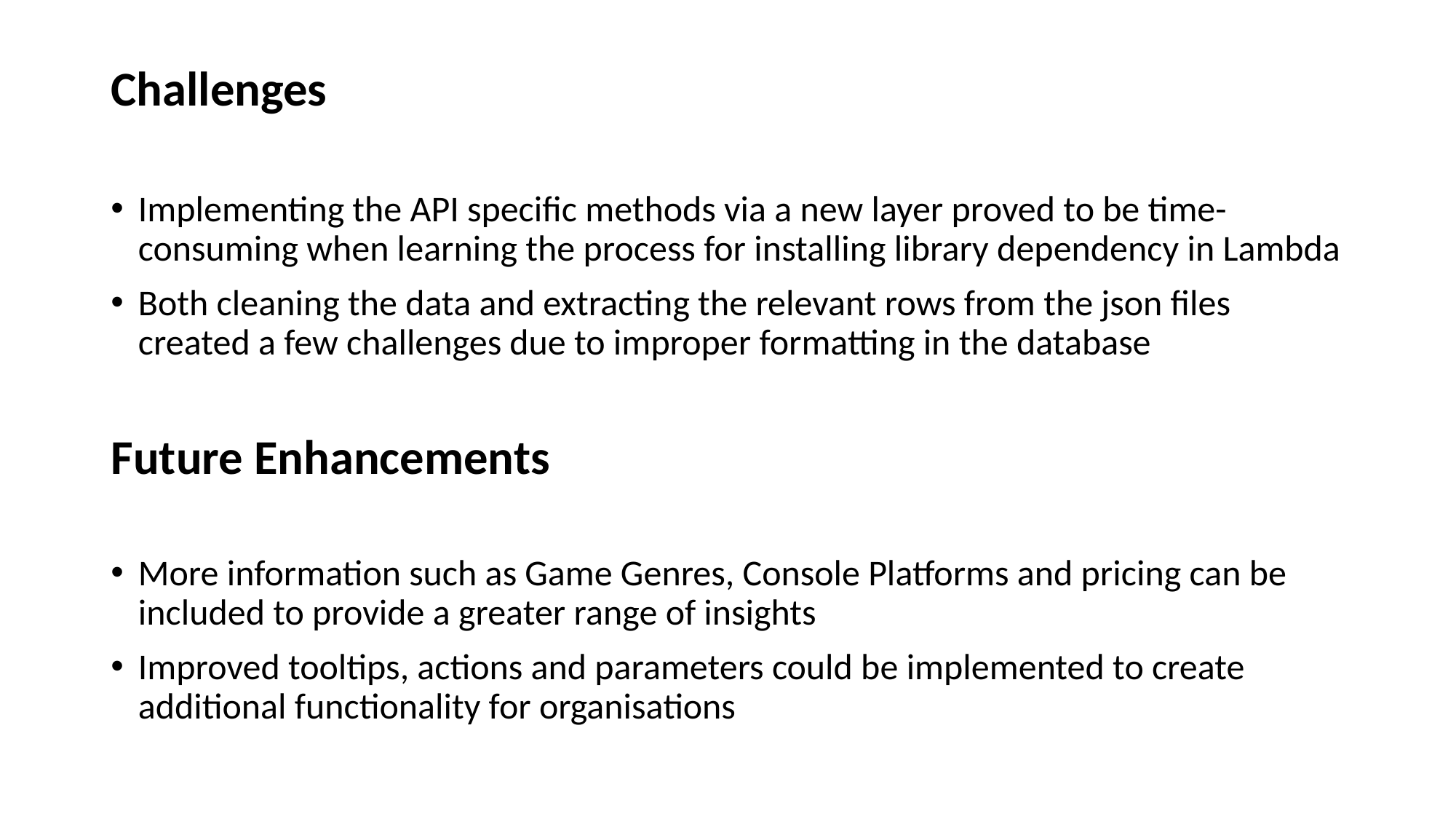

Challenges
Implementing the API specific methods via a new layer proved to be time-consuming when learning the process for installing library dependency in Lambda
Both cleaning the data and extracting the relevant rows from the json files created a few challenges due to improper formatting in the database

Future Enhancements

More information such as Game Genres, Console Platforms and pricing can be included to provide a greater range of insights
Improved tooltips, actions and parameters could be implemented to create additional functionality for organisations